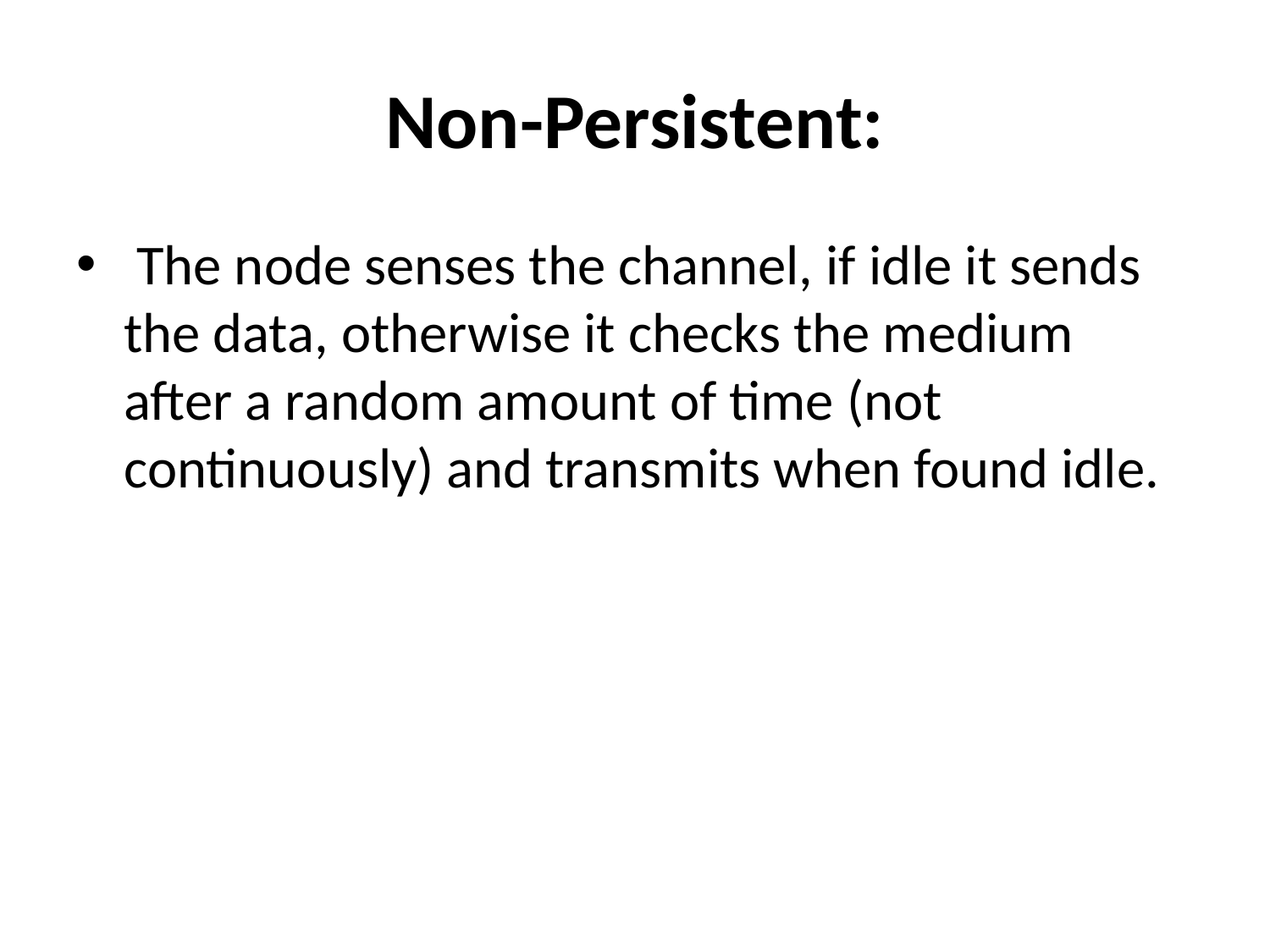

# Non-Persistent:
 The node senses the channel, if idle it sends the data, otherwise it checks the medium after a random amount of time (not continuously) and transmits when found idle.